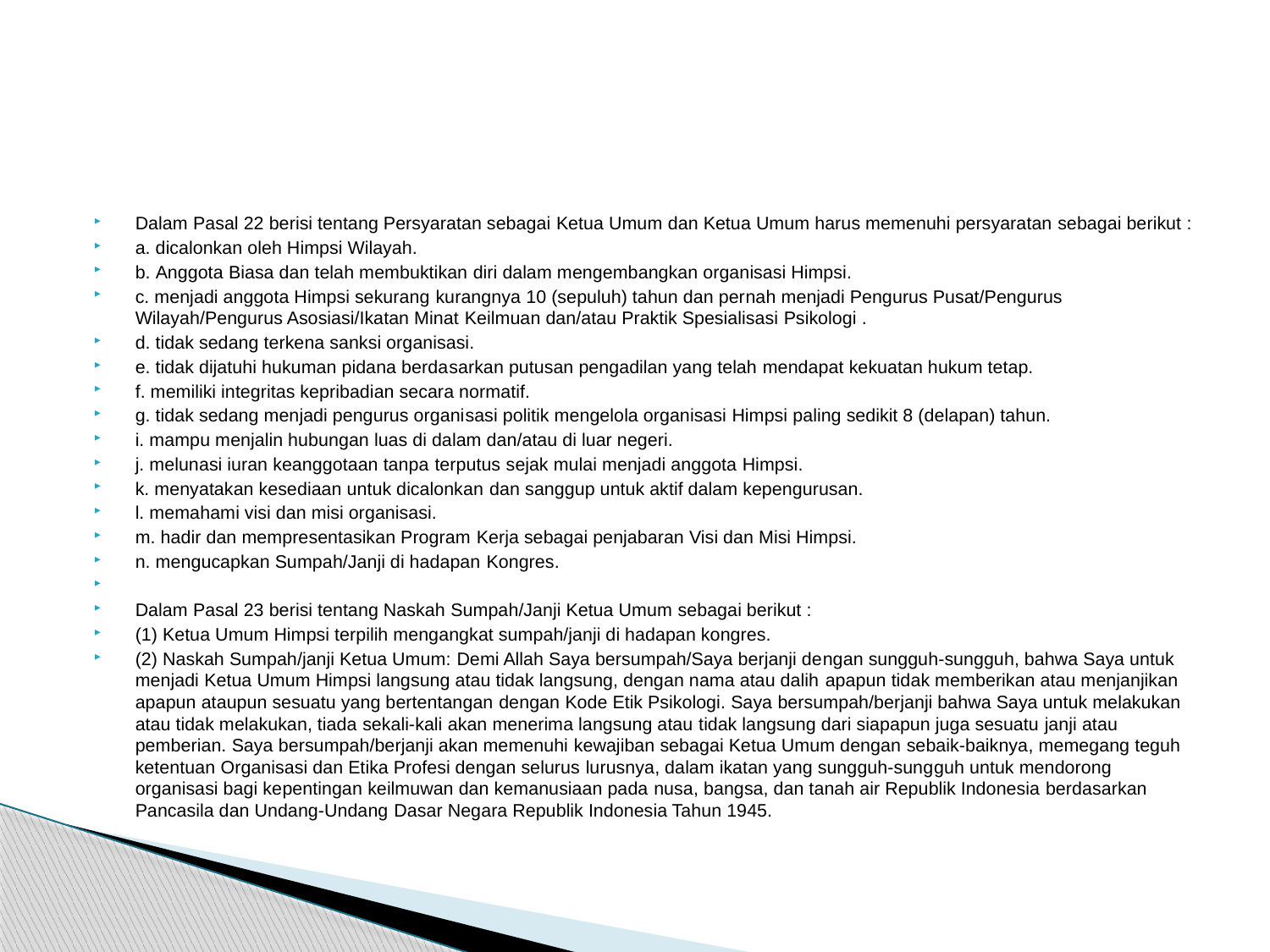

#
Dalam Pasal 22 berisi tentang Persyaratan sebagai Ketua Umum dan Ketua Umum harus memenuhi persyaratan sebagai berikut :
a. dicalonkan oleh Himpsi Wilayah.
b. Anggota Biasa dan telah membuktikan diri dalam mengembangkan organisasi Himpsi.
c. menjadi anggota Himpsi sekurang kurangnya 10 (sepuluh) tahun dan pernah menjadi Pengurus Pusat/Pengurus Wilayah/Pengurus Asosiasi/Ikatan Minat Keilmuan dan/atau Praktik Spesialisasi Psikologi .
d. tidak sedang terkena sanksi organisasi.
e. tidak dijatuhi hukuman pidana berdasarkan putusan pengadilan yang telah mendapat kekuatan hukum tetap.
f. memiliki integritas kepribadian secara normatif.
g. tidak sedang menjadi pengurus organisasi politik mengelola organisasi Himpsi paling sedikit 8 (delapan) tahun.
i. mampu menjalin hubungan luas di dalam dan/atau di luar negeri.
j. melunasi iuran keanggotaan tanpa terputus sejak mulai menjadi anggota Himpsi.
k. menyatakan kesediaan untuk dicalonkan dan sanggup untuk aktif dalam kepengurusan.
l. memahami visi dan misi organisasi.
m. hadir dan mempresentasikan Program Kerja sebagai penjabaran Visi dan Misi Himpsi.
n. mengucapkan Sumpah/Janji di hadapan Kongres.

Dalam Pasal 23 berisi tentang Naskah Sumpah/Janji Ketua Umum sebagai berikut :
(1) Ketua Umum Himpsi terpilih mengangkat sumpah/janji di hadapan kongres.
(2) Naskah Sumpah/janji Ketua Umum: Demi Allah Saya bersumpah/Saya berjanji dengan sungguh-sungguh, bahwa Saya untuk menjadi Ketua Umum Himpsi langsung atau tidak langsung, dengan nama atau dalih apapun tidak memberikan atau menjanjikan apapun ataupun sesuatu yang bertentangan dengan Kode Etik Psikologi. Saya bersumpah/berjanji bahwa Saya untuk melakukan atau tidak melakukan, tiada sekali-kali akan menerima langsung atau tidak langsung dari siapapun juga sesuatu janji atau pemberian. Saya bersumpah/berjanji akan memenuhi kewajiban sebagai Ketua Umum dengan sebaik-baiknya, memegang teguh ketentuan Organisasi dan Etika Profesi dengan selurus lurusnya, dalam ikatan yang sungguh-sungguh untuk mendorong organisasi bagi kepentingan keilmuwan dan kemanusiaan pada nusa, bangsa, dan tanah air Republik Indonesia berdasarkan Pancasila dan Undang-Undang Dasar Negara Republik Indonesia Tahun 1945.